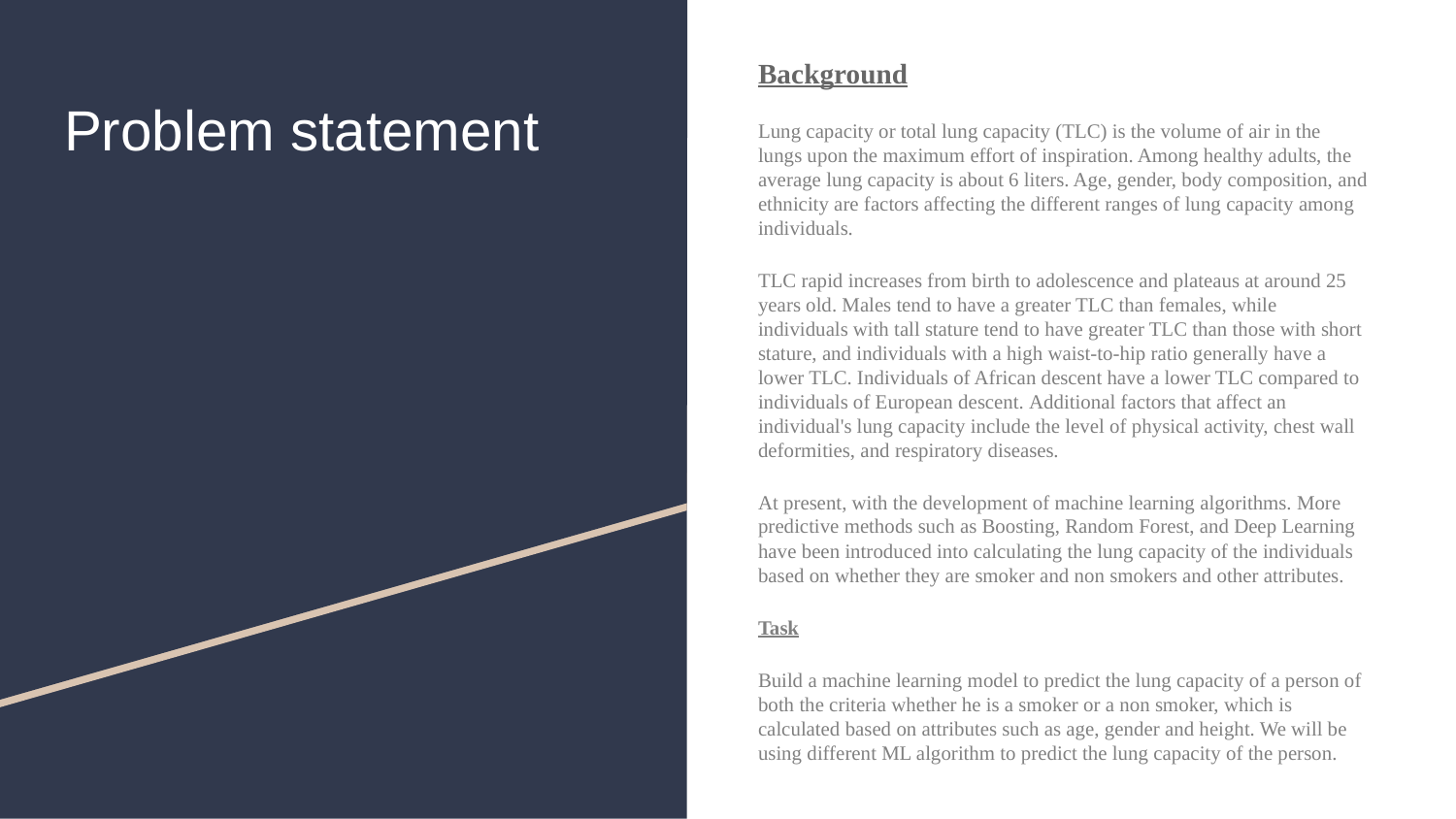

Background

Lung capacity or total lung capacity (TLC) is the volume of air in the lungs upon the maximum effort of inspiration. Among healthy adults, the average lung capacity is about 6 liters. Age, gender, body composition, and ethnicity are factors affecting the different ranges of lung capacity among individuals.

TLC rapid increases from birth to adolescence and plateaus at around 25 years old. Males tend to have a greater TLC than females, while individuals with tall stature tend to have greater TLC than those with short stature, and individuals with a high waist-to-hip ratio generally have a lower TLC. Individuals of African descent have a lower TLC compared to individuals of European descent. Additional factors that affect an individual's lung capacity include the level of physical activity, chest wall deformities, and respiratory diseases.

At present, with the development of machine learning algorithms. More predictive methods such as Boosting, Random Forest, and Deep Learning  have been introduced into calculating the lung capacity of the individuals based on whether they are smoker and non smokers and other attributes.

Task

Build a machine learning model to predict the lung capacity of a person of both the criteria whether he is a smoker or a non smoker, which is calculated based on attributes such as age, gender and height. We will be using different ML algorithm to predict the lung capacity of the person.

# Problem statement